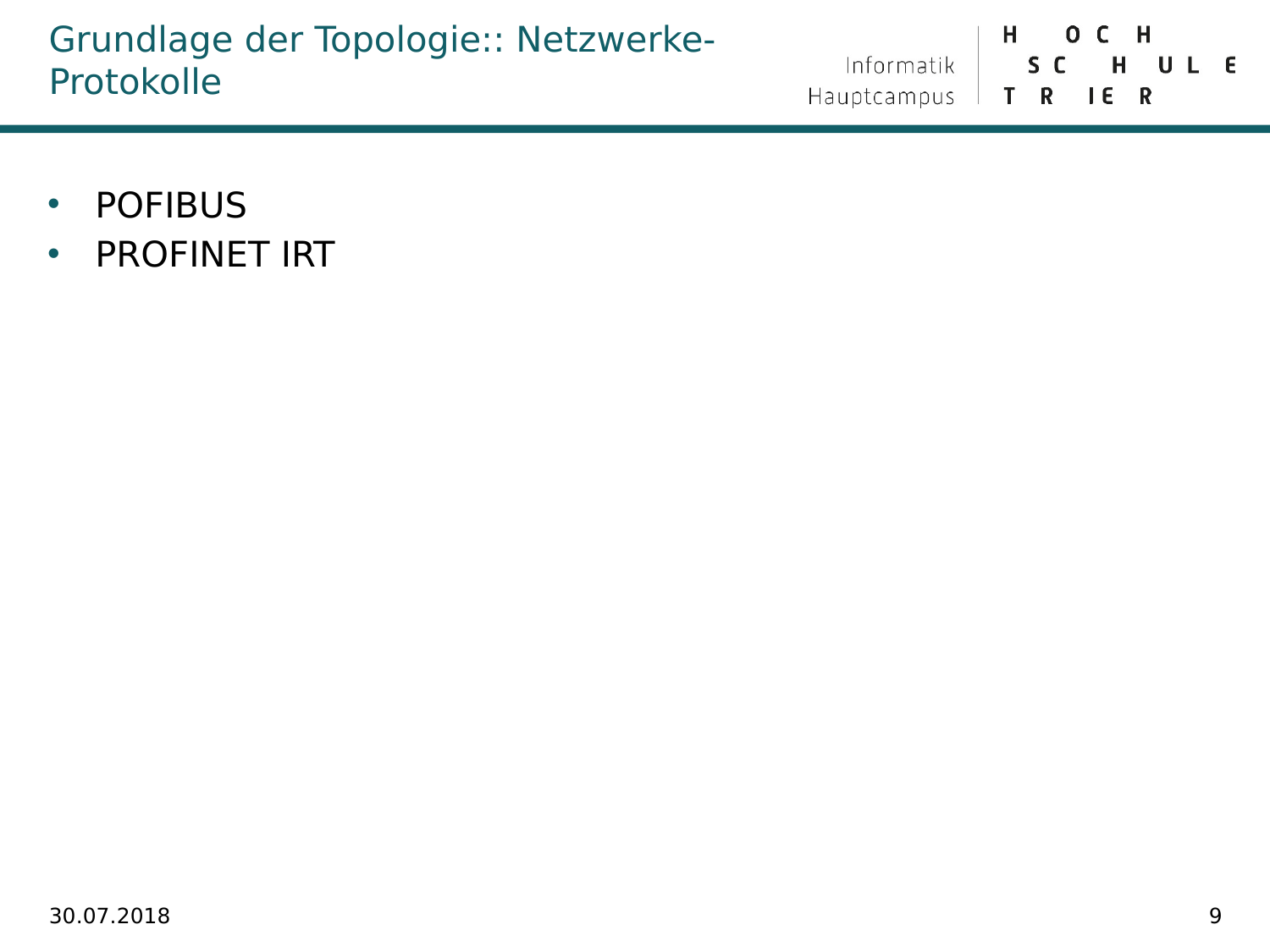

# Grundlage der Topologie:: Netzwerke-Protokolle
POFIBUS
PROFINET IRT
30.07.2018

9